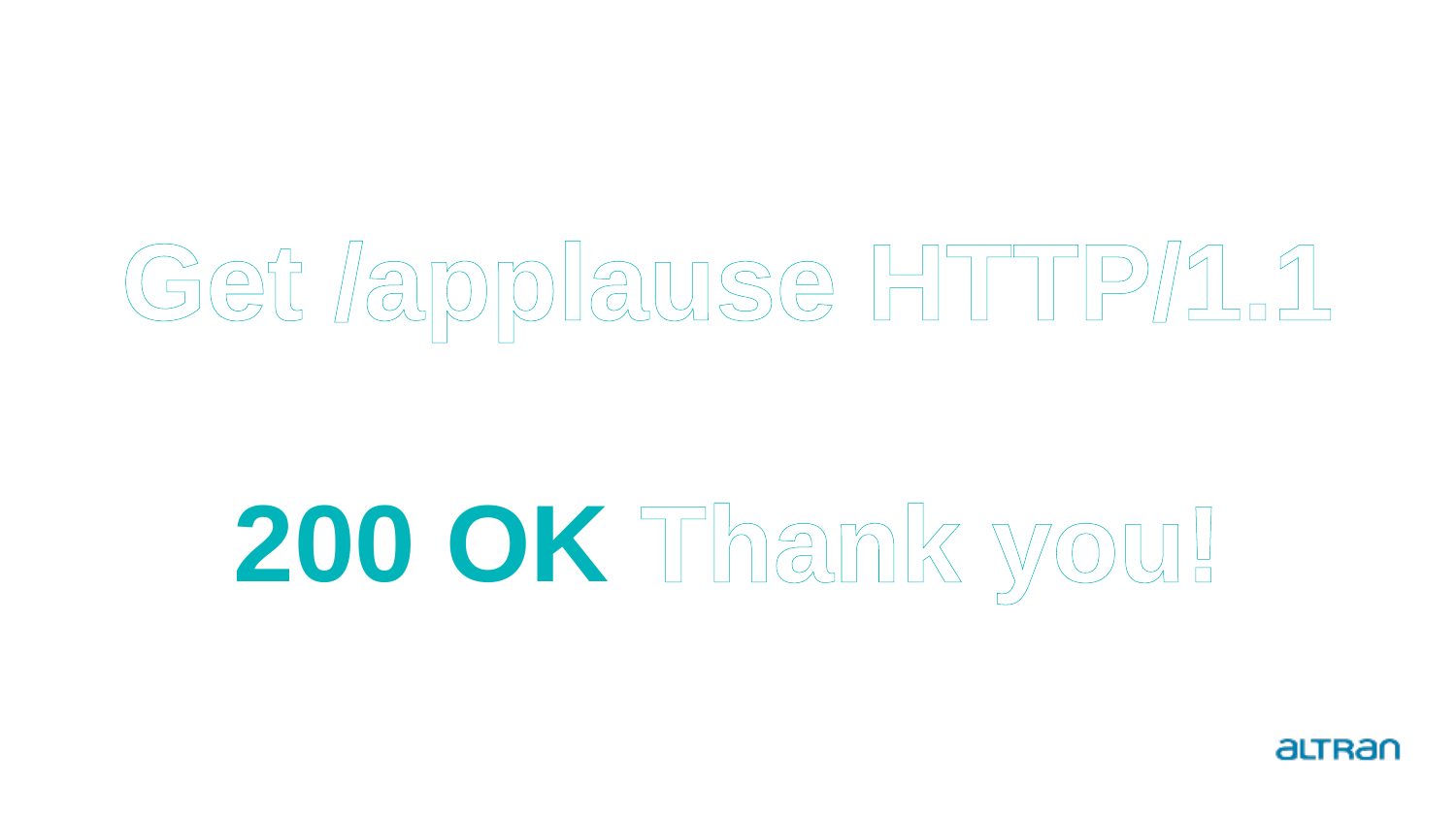

Get /applause HTTP/1.1

200 OK Thank you!